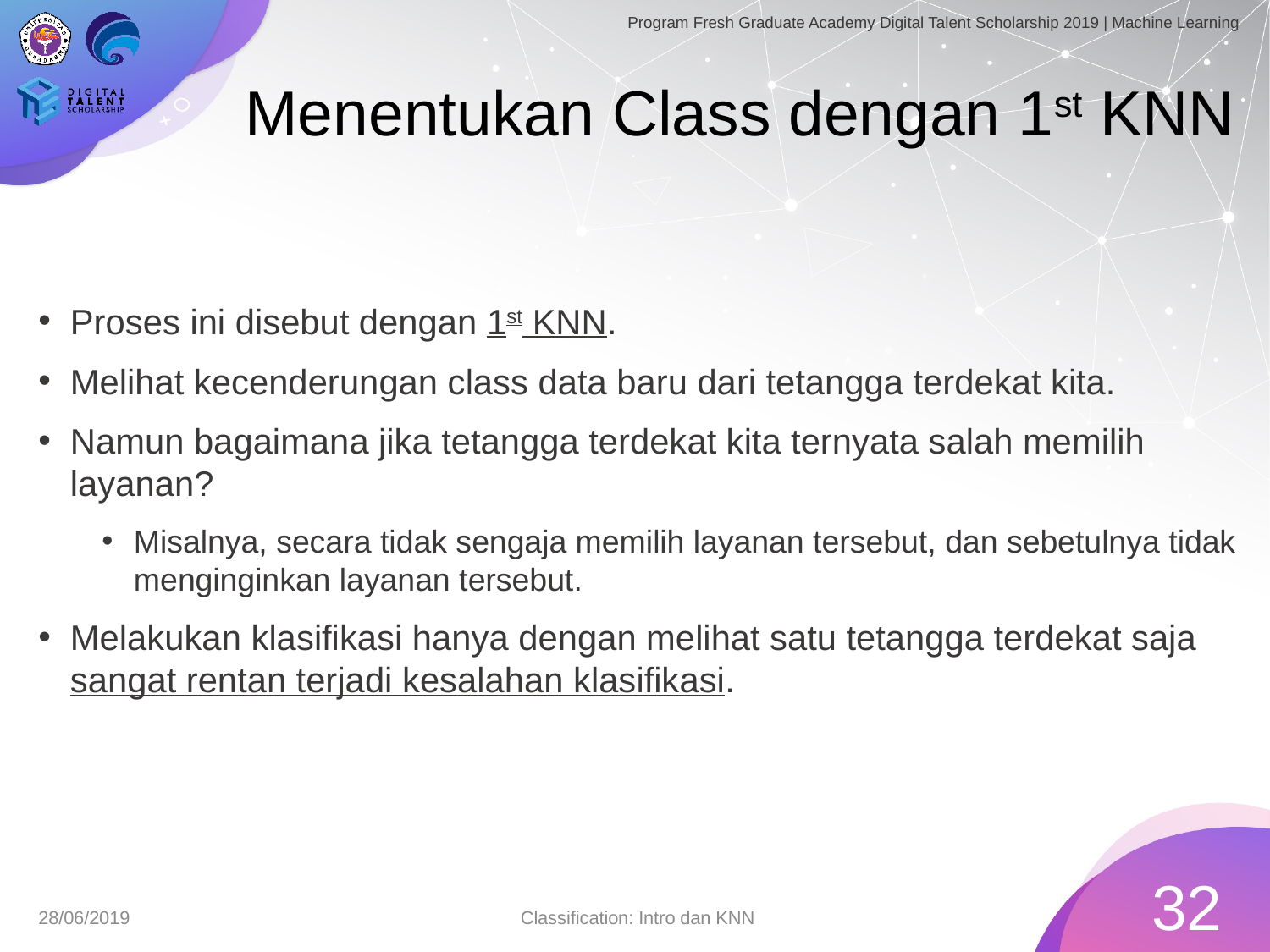

# Menentukan Class dengan 1st KNN
Proses ini disebut dengan 1st KNN.
Melihat kecenderungan class data baru dari tetangga terdekat kita.
Namun bagaimana jika tetangga terdekat kita ternyata salah memilih layanan?
Misalnya, secara tidak sengaja memilih layanan tersebut, dan sebetulnya tidak menginginkan layanan tersebut.
Melakukan klasifikasi hanya dengan melihat satu tetangga terdekat saja sangat rentan terjadi kesalahan klasifikasi.

32
Classification: Intro dan KNN
28/06/2019